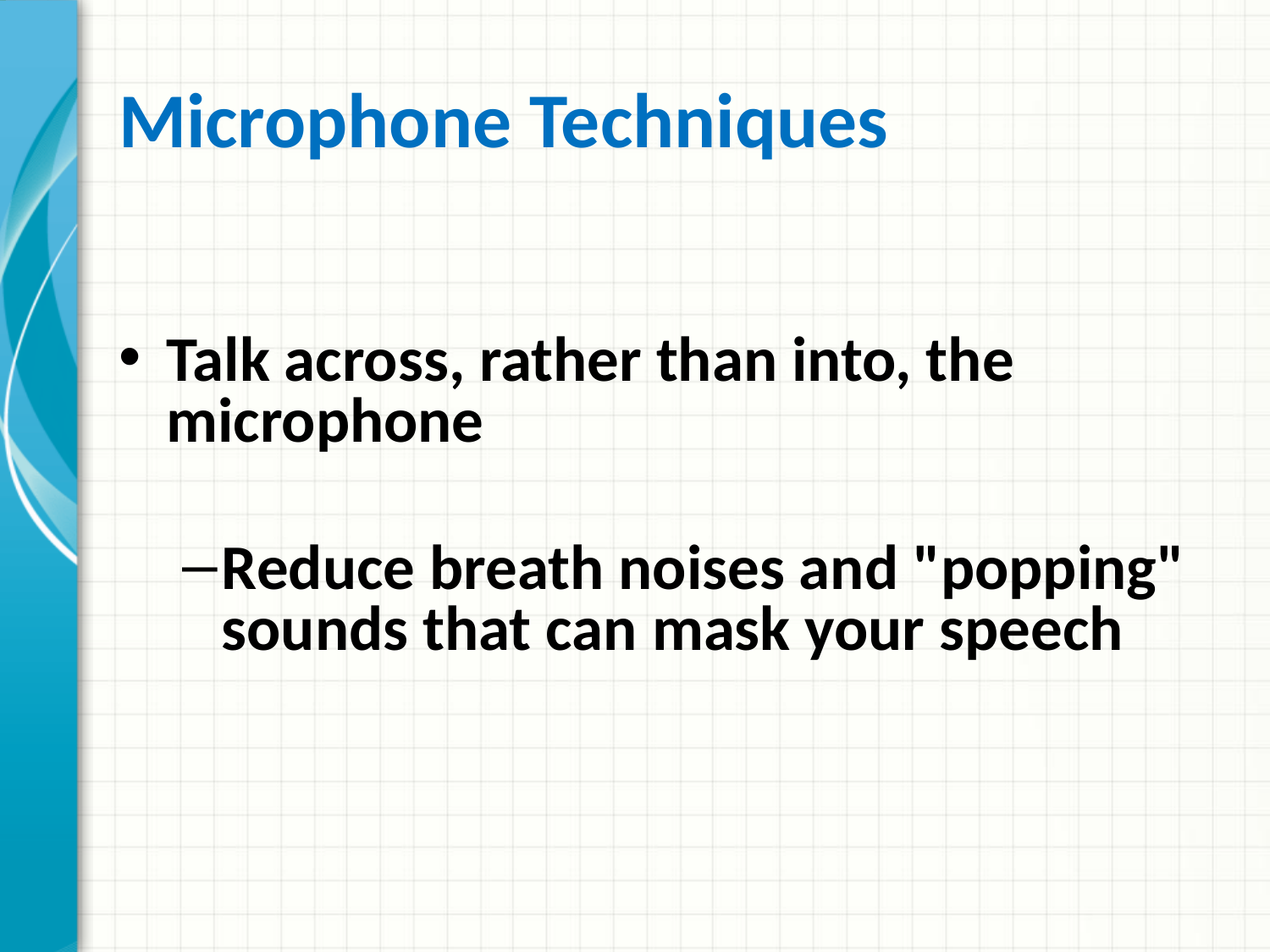

# Microphone Techniques

Talk across, rather than into, the microphone

Reduce breath noises and "popping" sounds that can mask your speech